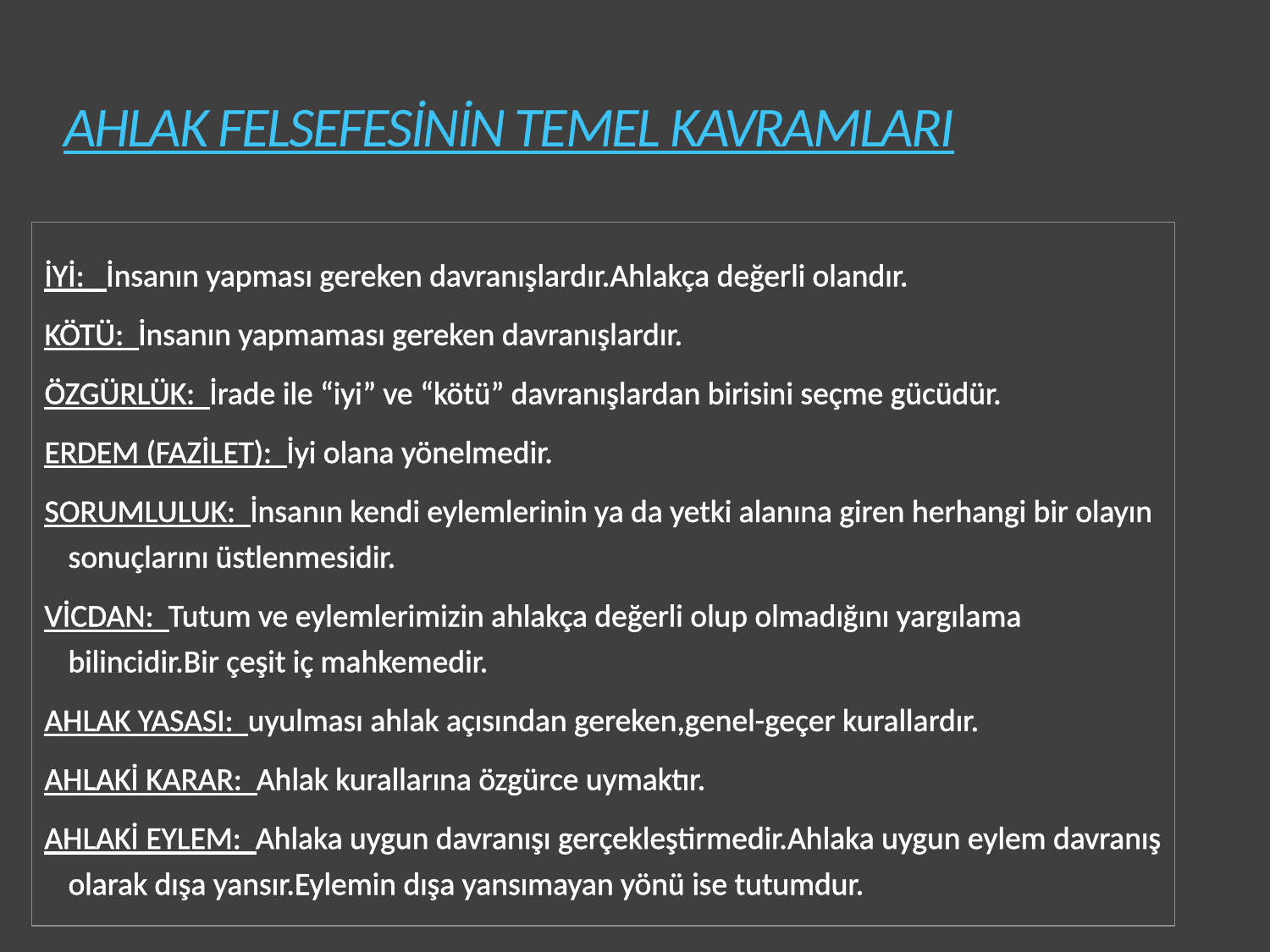

# AHLAK FELSEFESİNİN TEMEL KAVRAMLARI
İYİ:   İnsanın yapması gereken davranışlardır.Ahlakça değerli olandır.
KÖTÜ:  İnsanın yapmaması gereken davranışlardır.
ÖZGÜRLÜK:  İrade ile “iyi” ve “kötü” davranışlardan birisini seçme gücüdür.
ERDEM (FAZİLET):  İyi olana yönelmedir.
SORUMLULUK:  İnsanın kendi eylemlerinin ya da yetki alanına giren herhangi bir olayın sonuçlarını üstlenmesidir.
VİCDAN:  Tutum ve eylemlerimizin ahlakça değerli olup olmadığını yargılama bilincidir.Bir çeşit iç mahkemedir.
AHLAK YASASI:  uyulması ahlak açısından gereken,genel-geçer kurallardır.
AHLAKİ KARAR:  Ahlak kurallarına özgürce uymaktır.
AHLAKİ EYLEM:  Ahlaka uygun davranışı gerçekleştirmedir.Ahlaka uygun eylem davranış olarak dışa yansır.Eylemin dışa yansımayan yönü ise tutumdur.